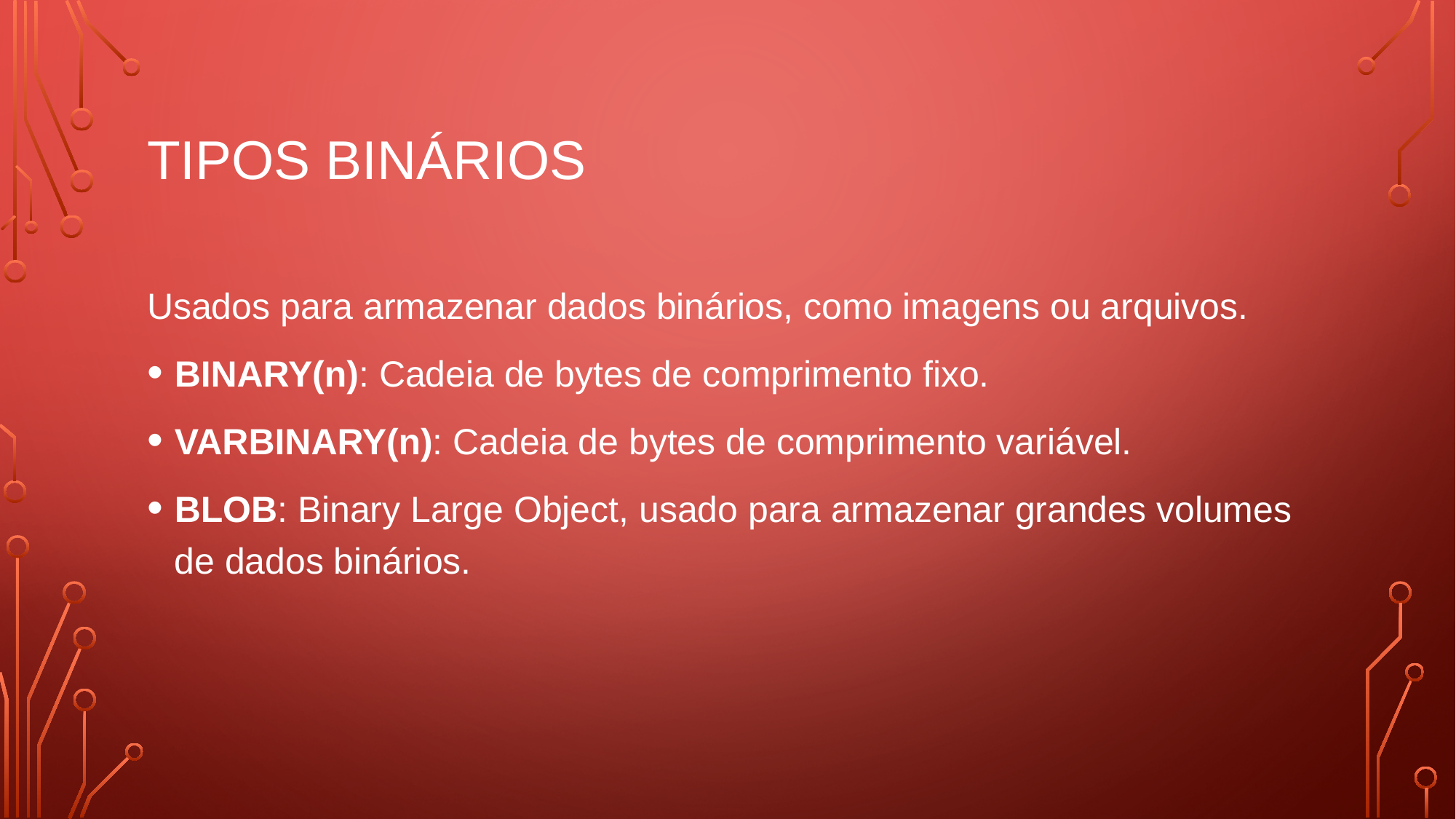

# Tipos binários
Usados para armazenar dados binários, como imagens ou arquivos.
BINARY(n): Cadeia de bytes de comprimento fixo.
VARBINARY(n): Cadeia de bytes de comprimento variável.
BLOB: Binary Large Object, usado para armazenar grandes volumes de dados binários.